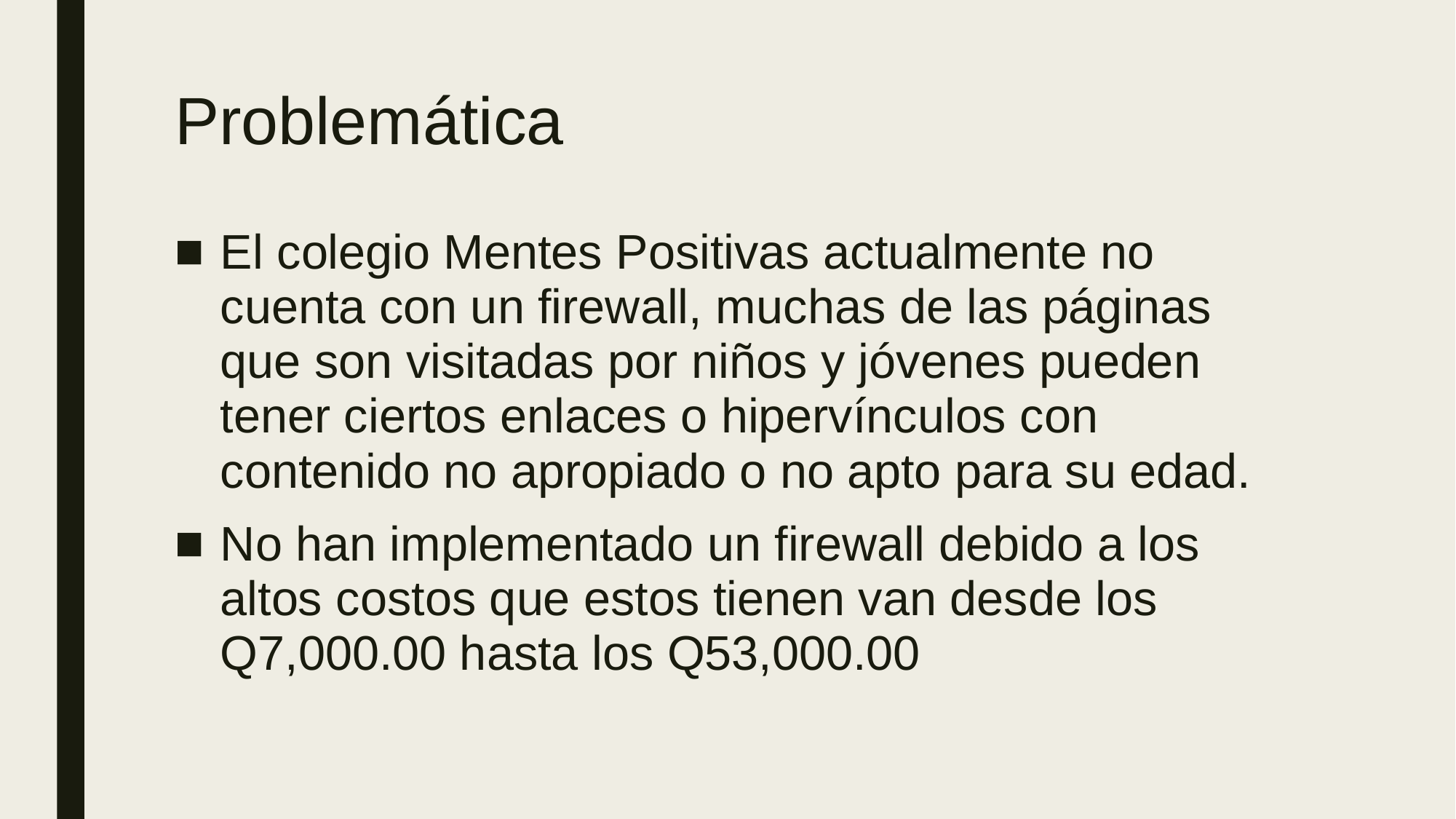

# Problemática
El colegio Mentes Positivas actualmente no cuenta con un firewall, muchas de las páginas que son visitadas por niños y jóvenes pueden tener ciertos enlaces o hipervínculos con contenido no apropiado o no apto para su edad.
No han implementado un firewall debido a los altos costos que estos tienen van desde los Q7,000.00 hasta los Q53,000.00